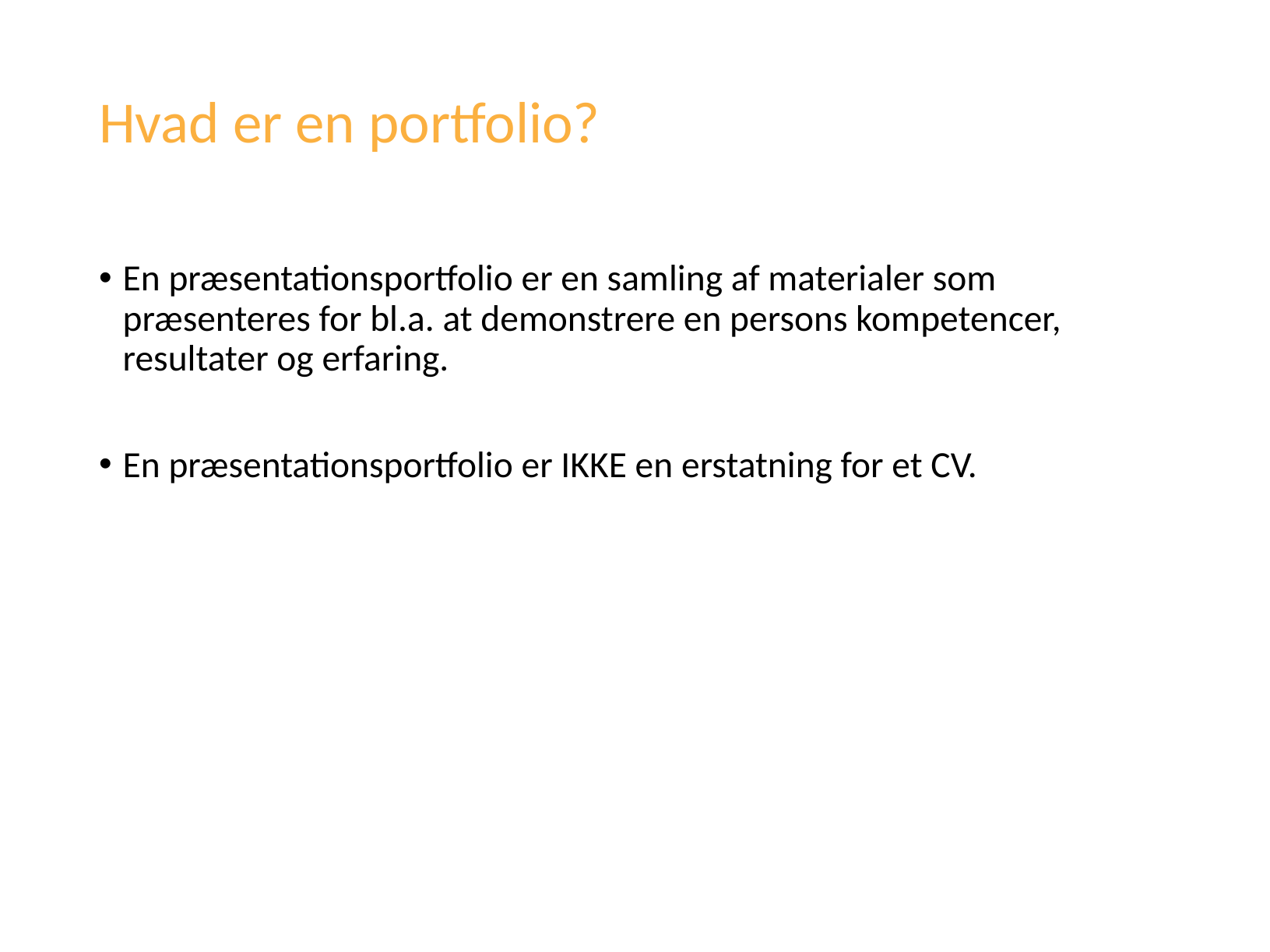

# Hvad er en portfolio?
En præsentationsportfolio er en samling af materialer som præsenteres for bl.a. at demonstrere en persons kompetencer, resultater og erfaring.

En præsentationsportfolio er IKKE en erstatning for et CV.